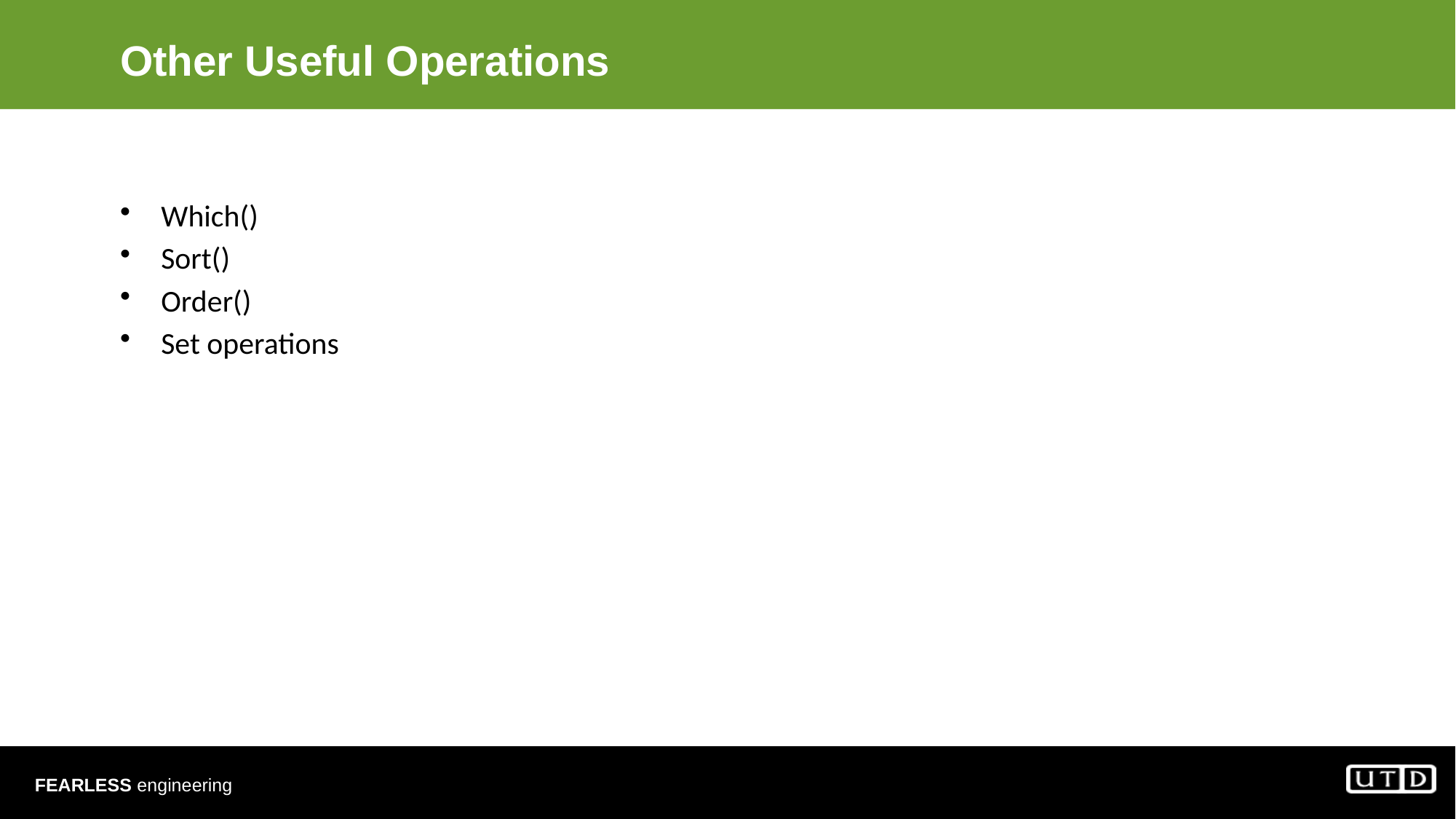

# Other Useful Operations
Which()
Sort()
Order()
Set operations